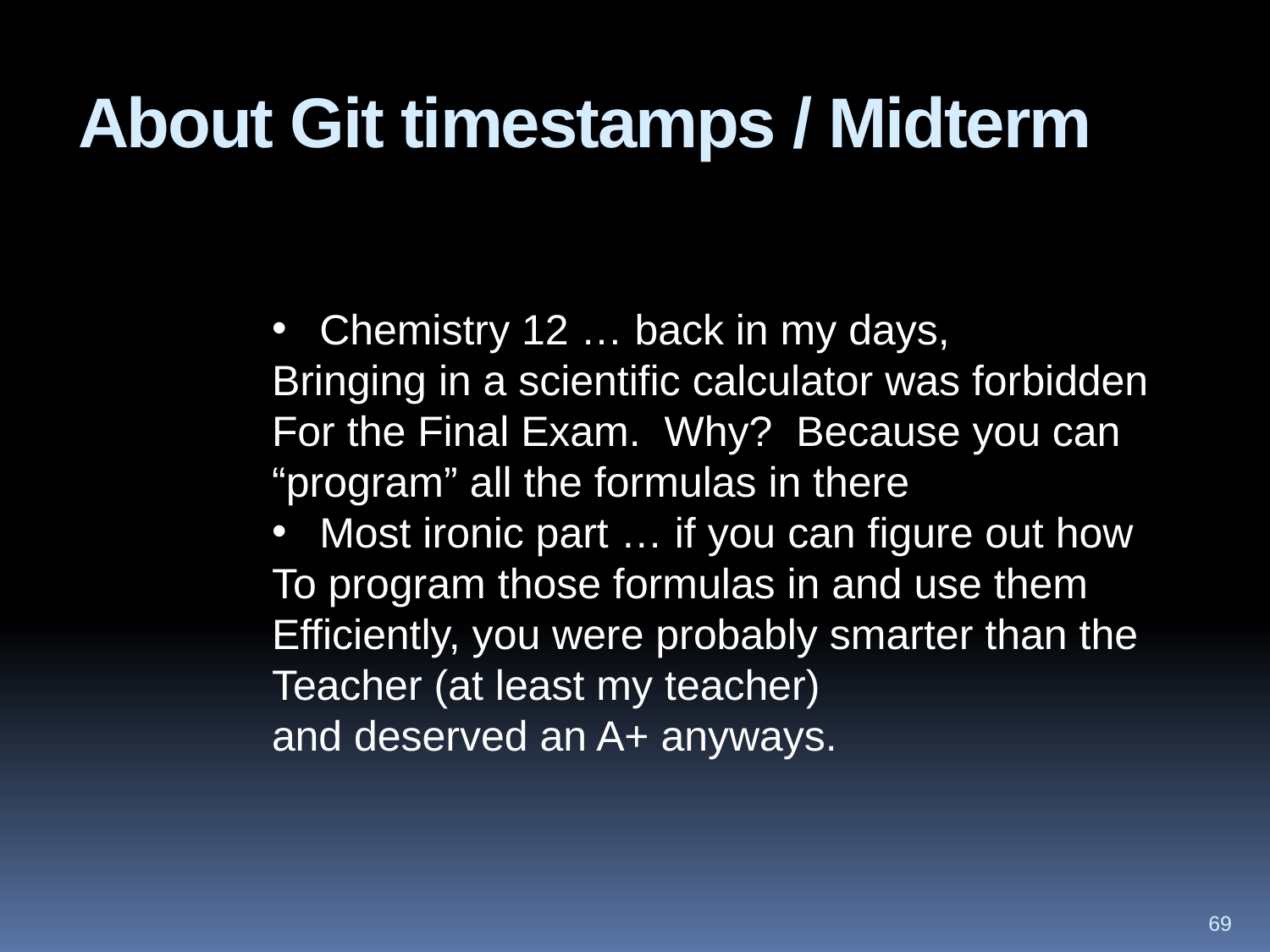

# About Git timestamps / Midterm
Chemistry 12 … back in my days,
Bringing in a scientific calculator was forbidden
For the Final Exam.  Why?  Because you can
“program” all the formulas in there
Most ironic part … if you can figure out how
To program those formulas in and use them
Efficiently, you were probably smarter than the
Teacher (at least my teacher)
and deserved an A+ anyways.
69